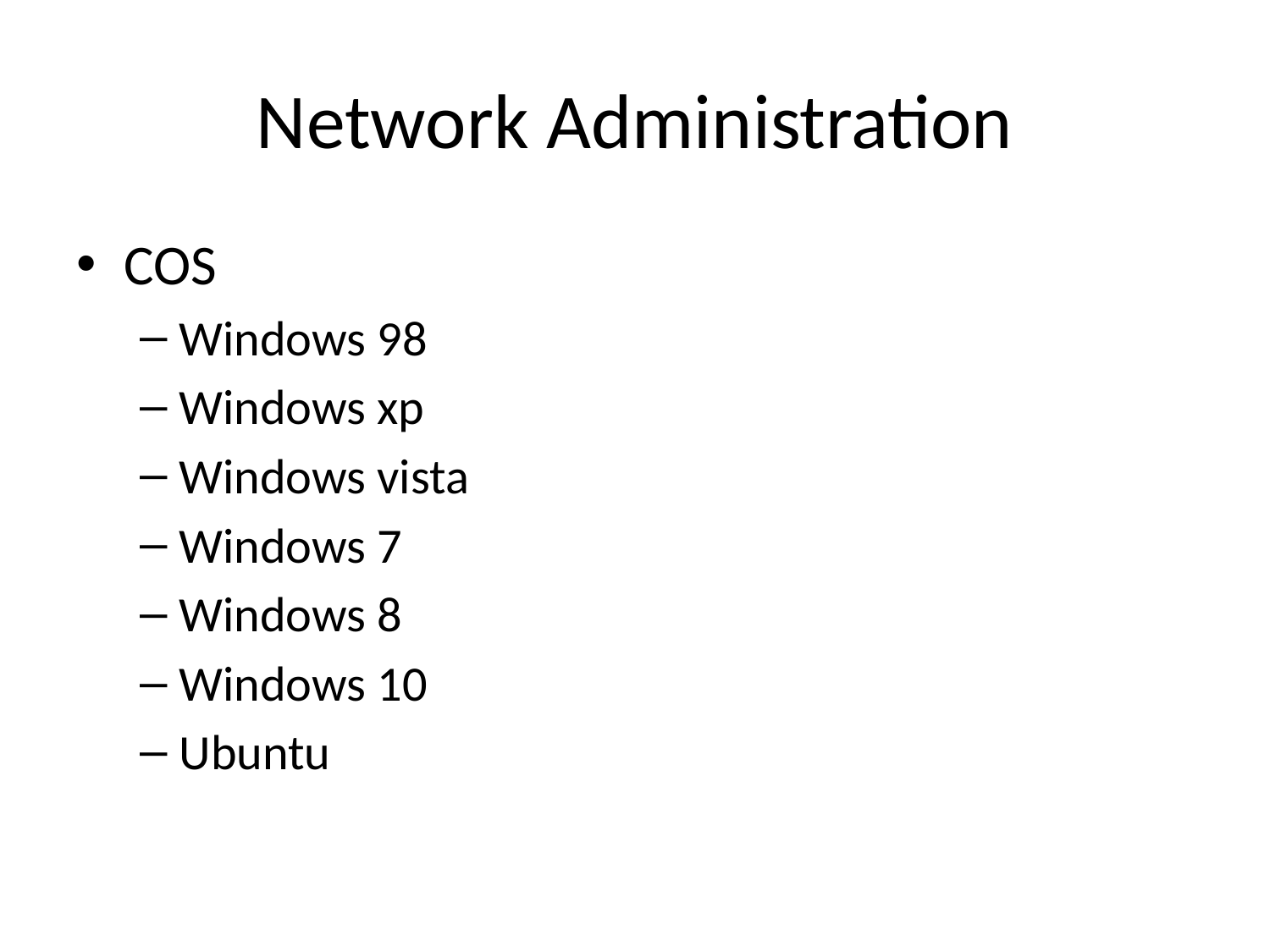

# Network Administration
COS
Windows 98
Windows xp
Windows vista
Windows 7
Windows 8
Windows 10
Ubuntu